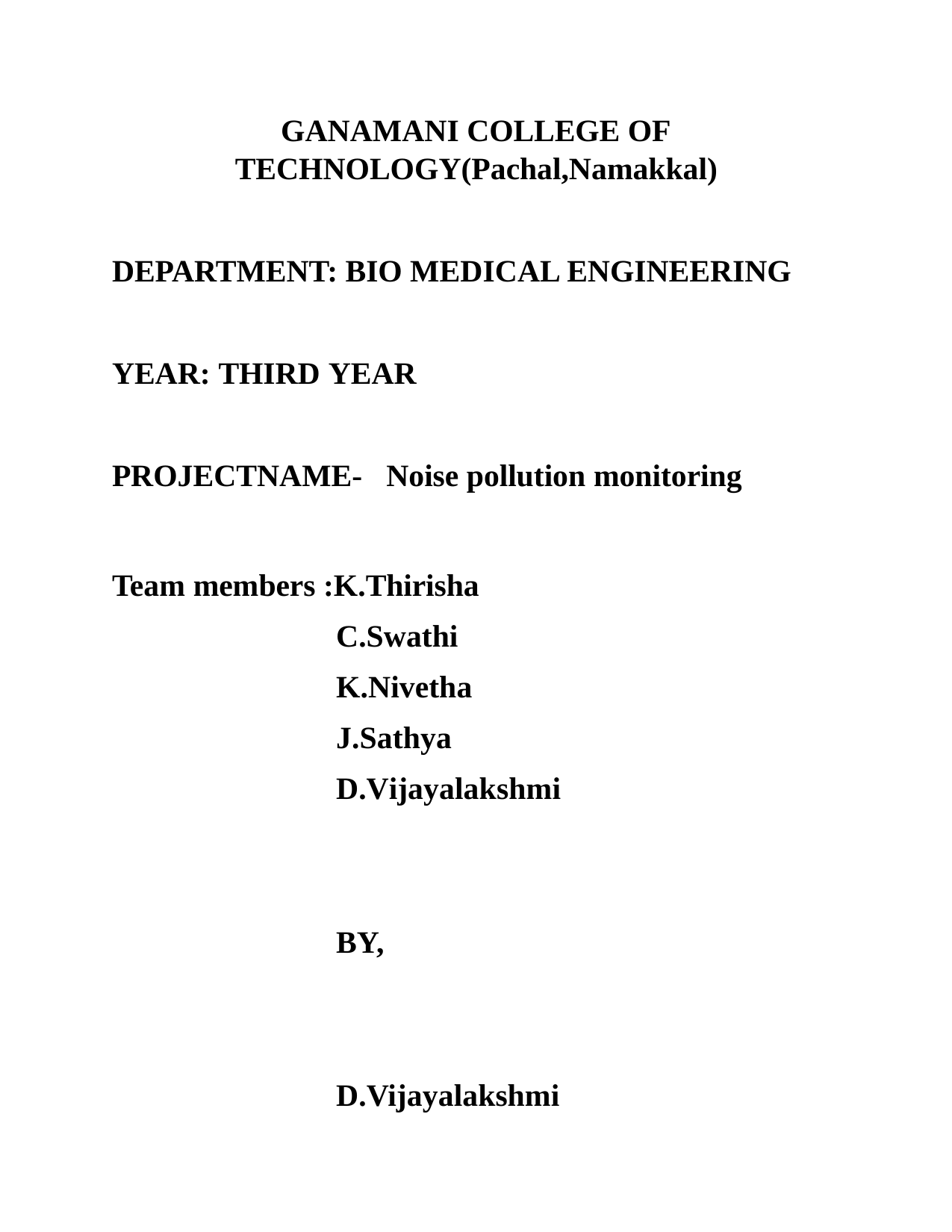

GANAMANI COLLEGE OF
TECHNOLOGY(Pachal,Namakkal)
DEPARTMENT: BIO MEDICAL ENGINEERING  YEAR: THIRD YEAR
PROJECTNAME-
Noise pollution monitoring
Team members :K.Thirisha
C.Swathi  K.Nivetha  J.Sathya  D.Vijayalakshmi

BY,

D.Vijayalakshmi